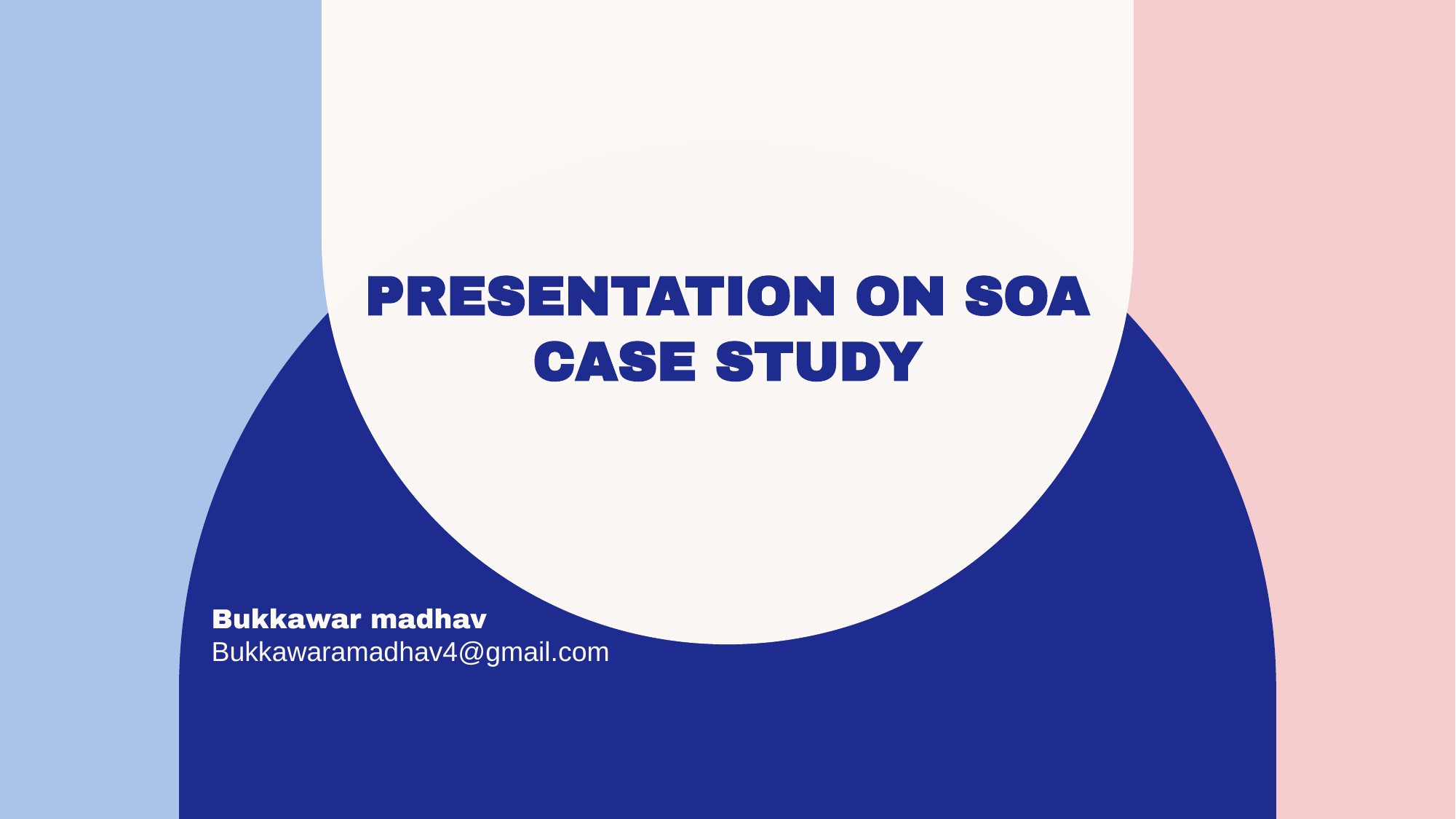

# Presentation on SOA Case Study
Bukkawar madhav
Bukkawaramadhav4@gmail.com